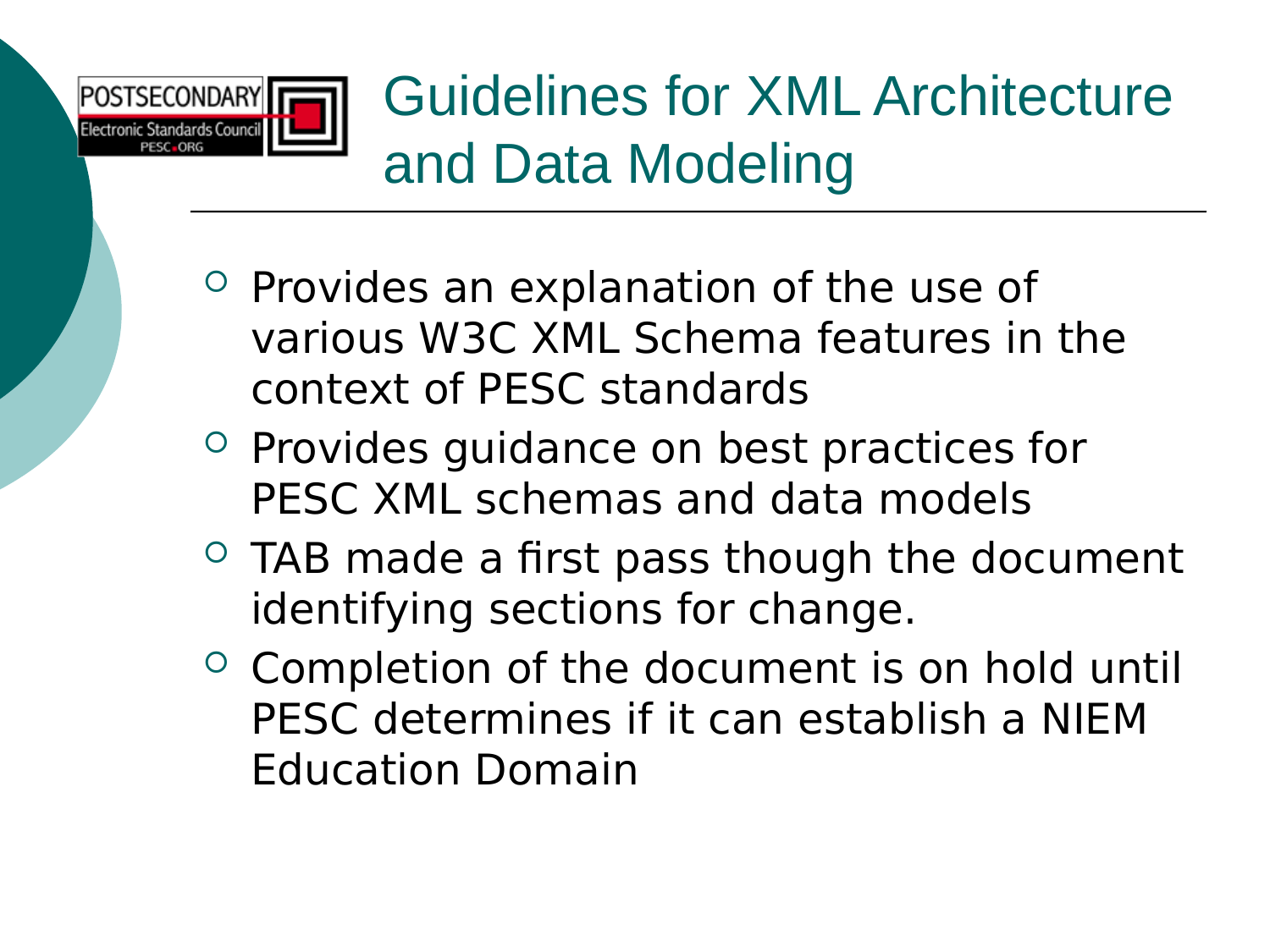

# Guidelines for XML Architecture and Data Modeling
Provides an explanation of the use of various W3C XML Schema features in the context of PESC standards
Provides guidance on best practices for PESC XML schemas and data models
TAB made a first pass though the document identifying sections for change.
Completion of the document is on hold until PESC determines if it can establish a NIEM Education Domain